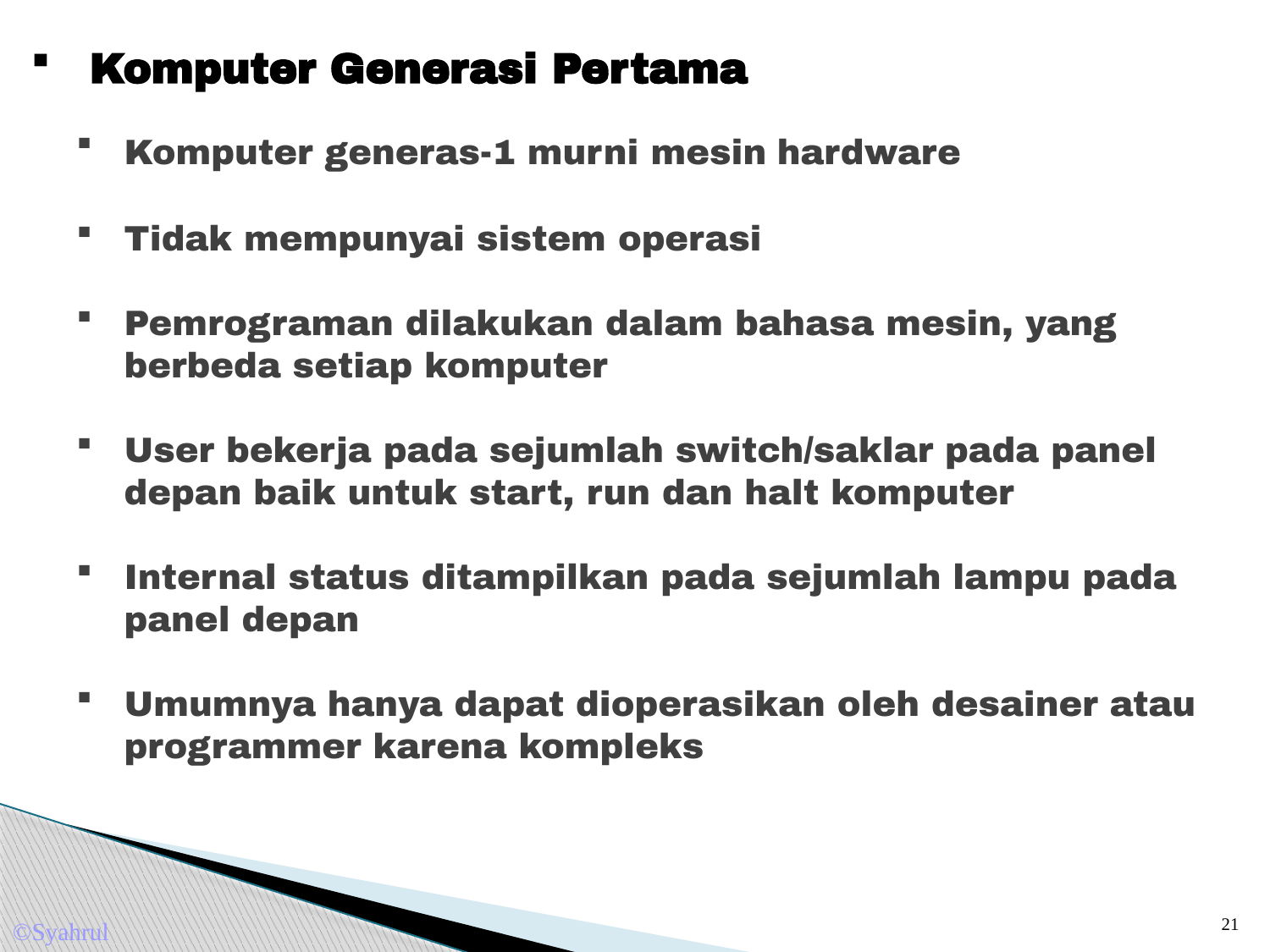

Komputer Generasi Pertama
Komputer generas-1 murni mesin hardware

Tidak mempunyai sistem operasi

Pemrograman dilakukan dalam bahasa mesin, yang berbeda setiap komputer

User bekerja pada sejumlah switch/saklar pada panel depan baik untuk start, run dan halt komputer

Internal status ditampilkan pada sejumlah lampu pada panel depan

Umumnya hanya dapat dioperasikan oleh desainer atau programmer karena kompleks

21